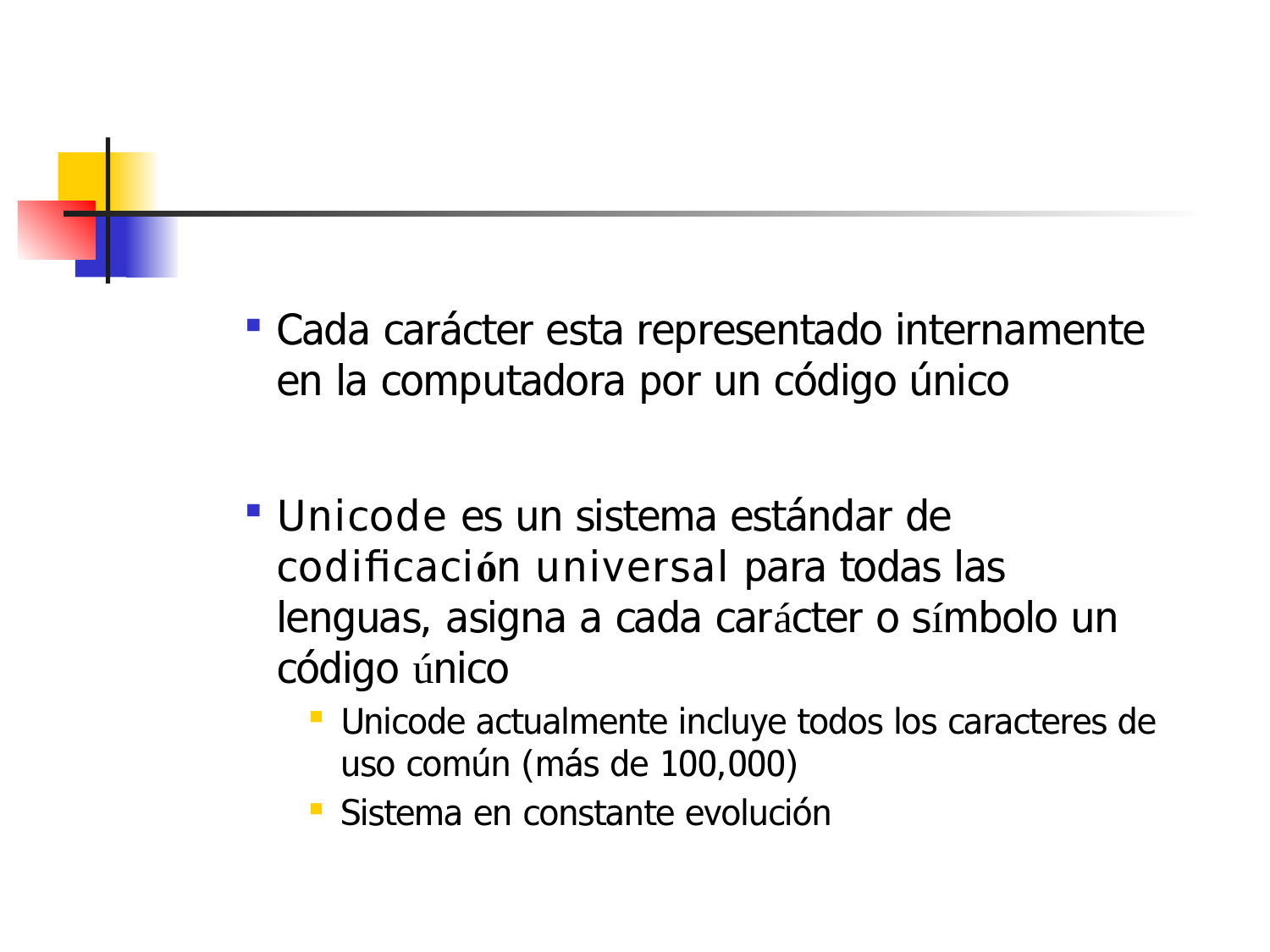

#
Cada carácter esta representado internamente en la computadora por un código único

Unicode es un sistema estándar de codificación universal para todas las lenguas, asigna a cada carácter o símbolo un código único
Unicode actualmente incluye todos los caracteres de uso común (más de 100,000)
Sistema en constante evolución